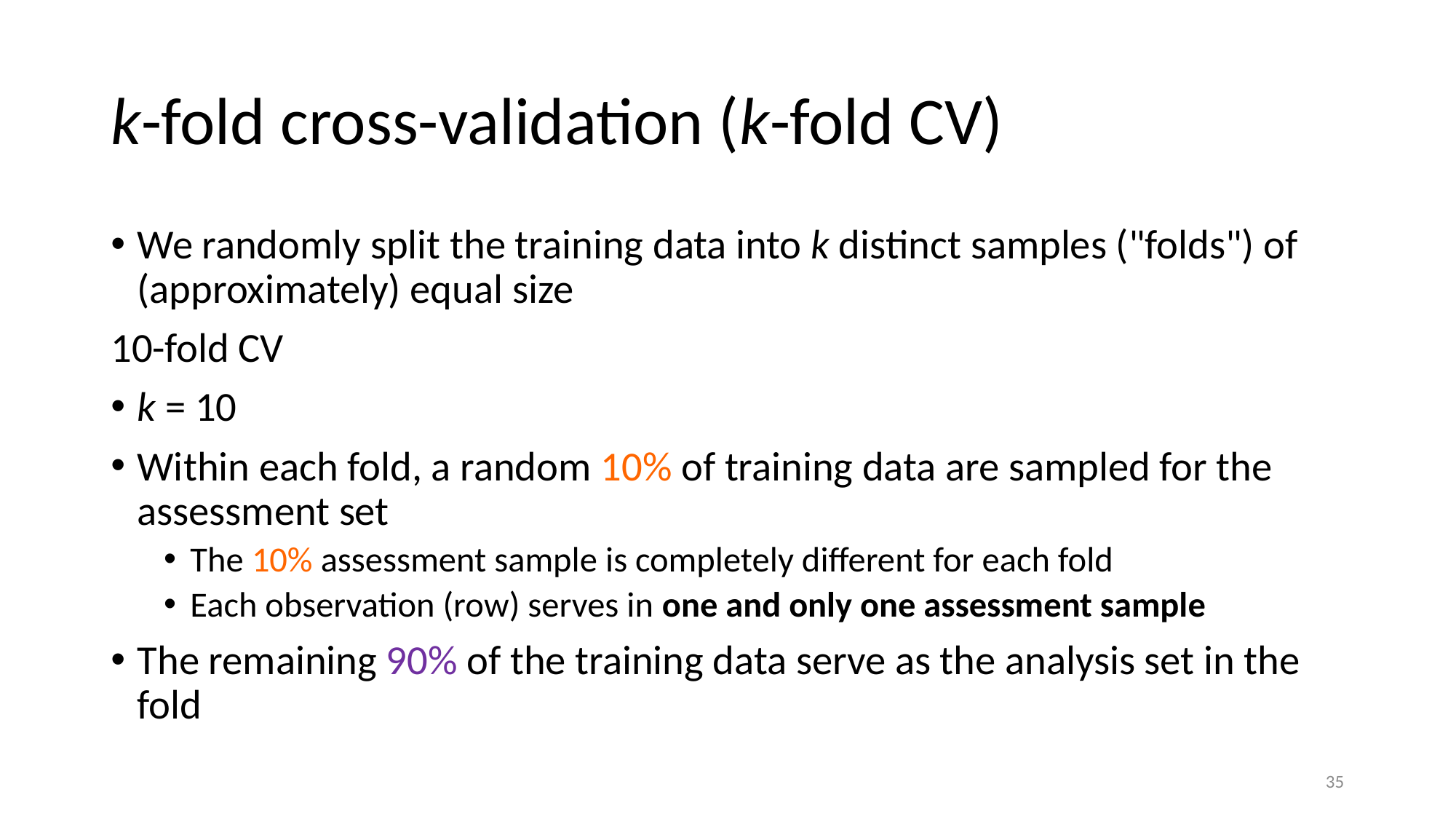

# k-fold cross-validation (k-fold CV)
We randomly split the training data into k distinct samples ("folds") of (approximately) equal size
10-fold CV
k = 10
Within each fold, a random 10% of training data are sampled for the assessment set
The 10% assessment sample is completely different for each fold
Each observation (row) serves in one and only one assessment sample
The remaining 90% of the training data serve as the analysis set in the fold

35